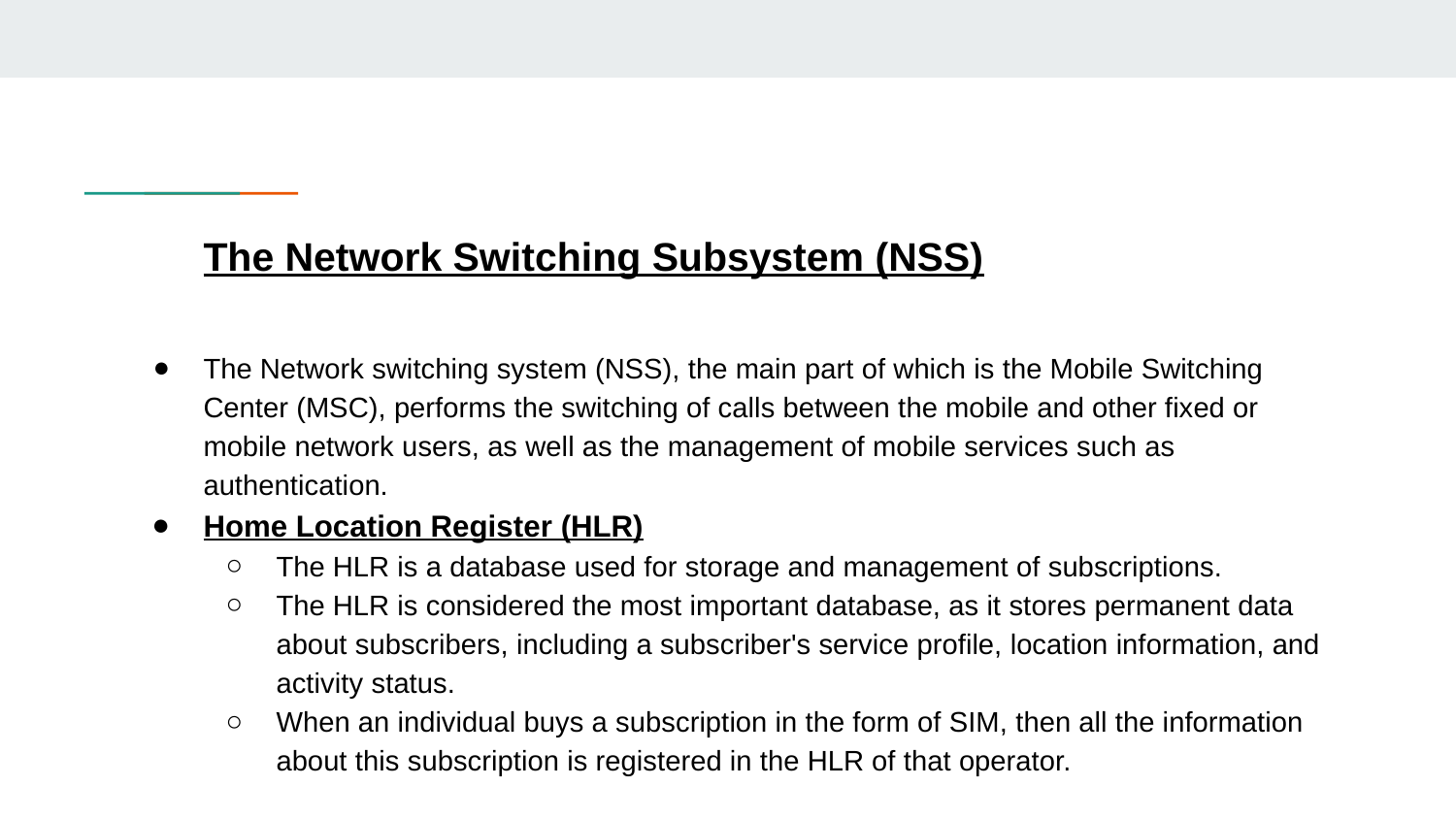

# The Network Switching Subsystem (NSS)

The Network switching system (NSS), the main part of which is the Mobile Switching Center (MSC), performs the switching of calls between the mobile and other fixed or mobile network users, as well as the management of mobile services such as authentication.
Home Location Register (HLR)
The HLR is a database used for storage and management of subscriptions.
The HLR is considered the most important database, as it stores permanent data about subscribers, including a subscriber's service profile, location information, and activity status.
When an individual buys a subscription in the form of SIM, then all the information about this subscription is registered in the HLR of that operator.